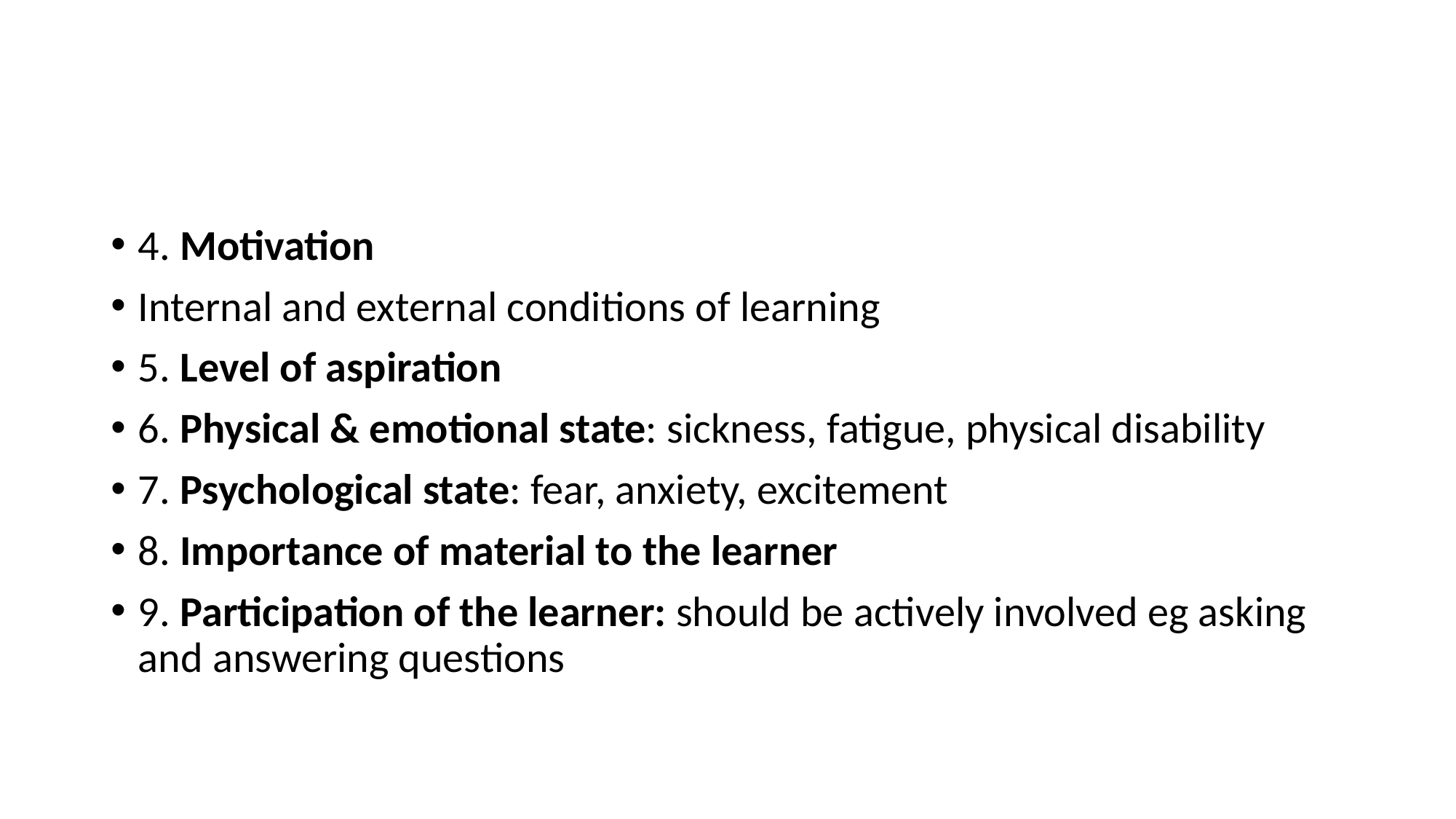

#
4. Motivation
Internal and external conditions of learning
5. Level of aspiration
6. Physical & emotional state: sickness, fatigue, physical disability
7. Psychological state: fear, anxiety, excitement
8. Importance of material to the learner
9. Participation of the learner: should be actively involved eg asking and answering questions